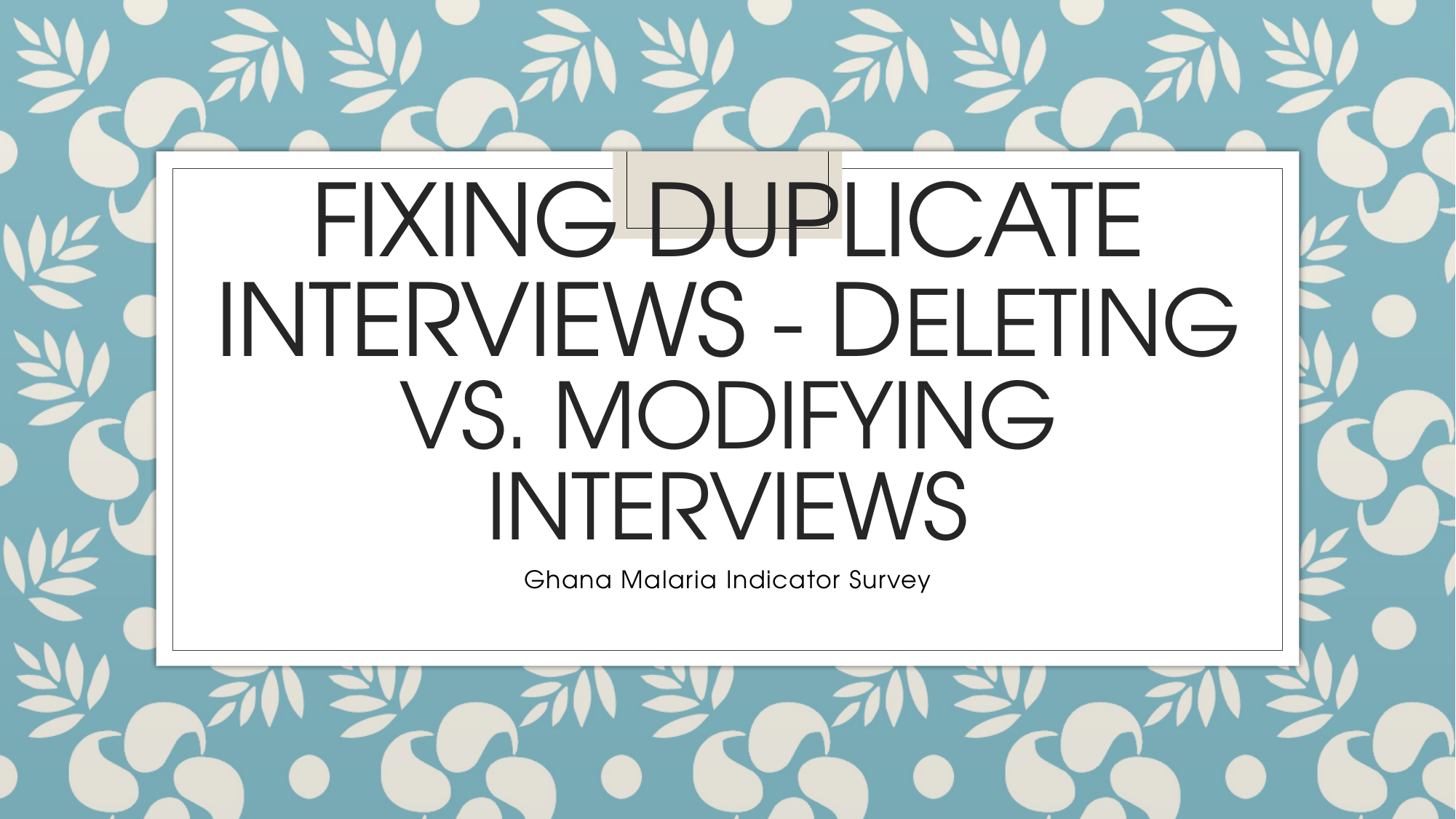

# Fixing duplicate interviews - Deleting vs. modifying interviews
Ghana Malaria Indicator Survey